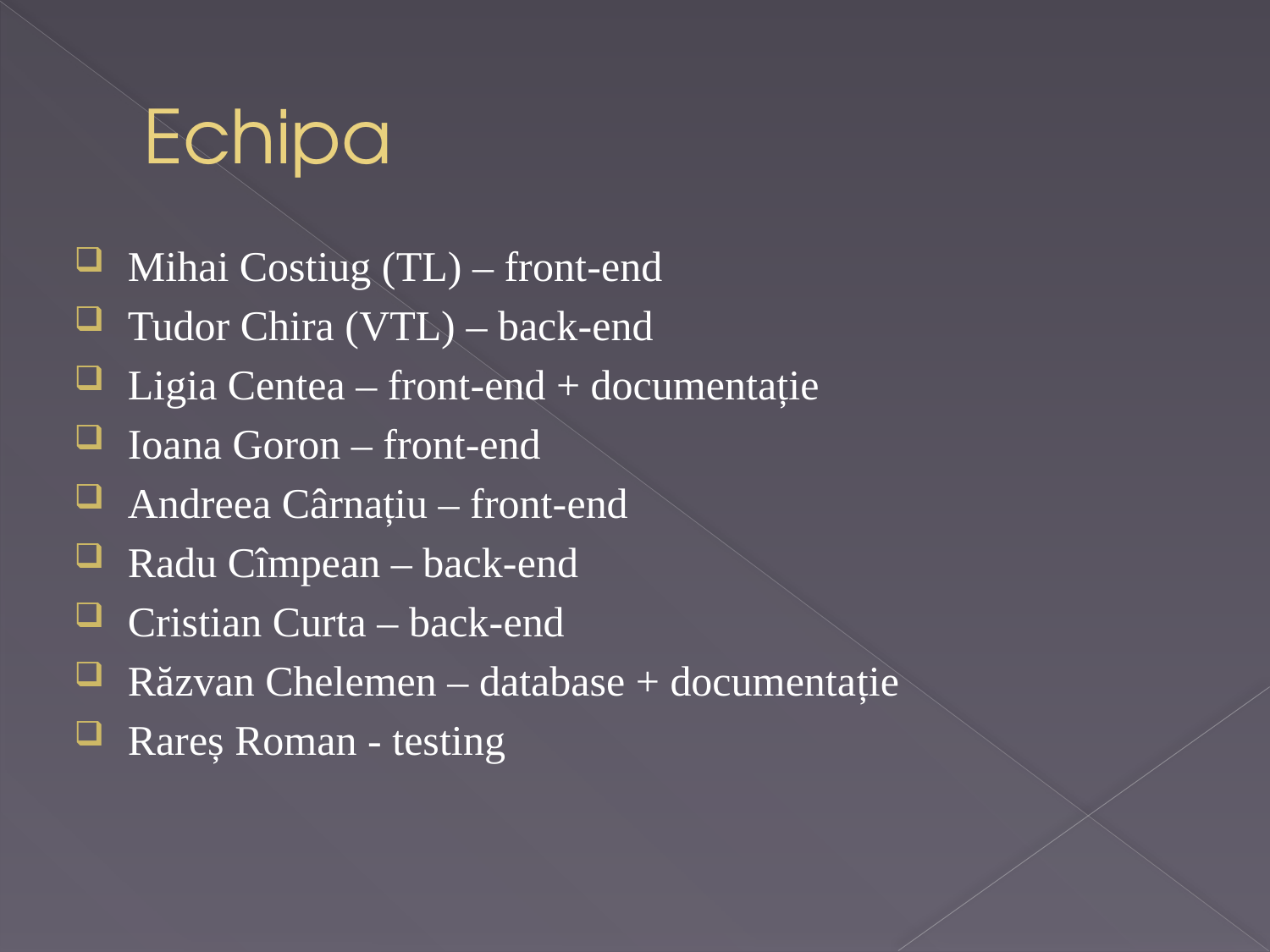

# Echipa
Mihai Costiug (TL) – front-end
Tudor Chira (VTL) – back-end
Ligia Centea – front-end + documentație
Ioana Goron – front-end
Andreea Cârnațiu – front-end
Radu Cîmpean – back-end
Cristian Curta – back-end
Răzvan Chelemen – database + documentație
Rareș Roman - testing